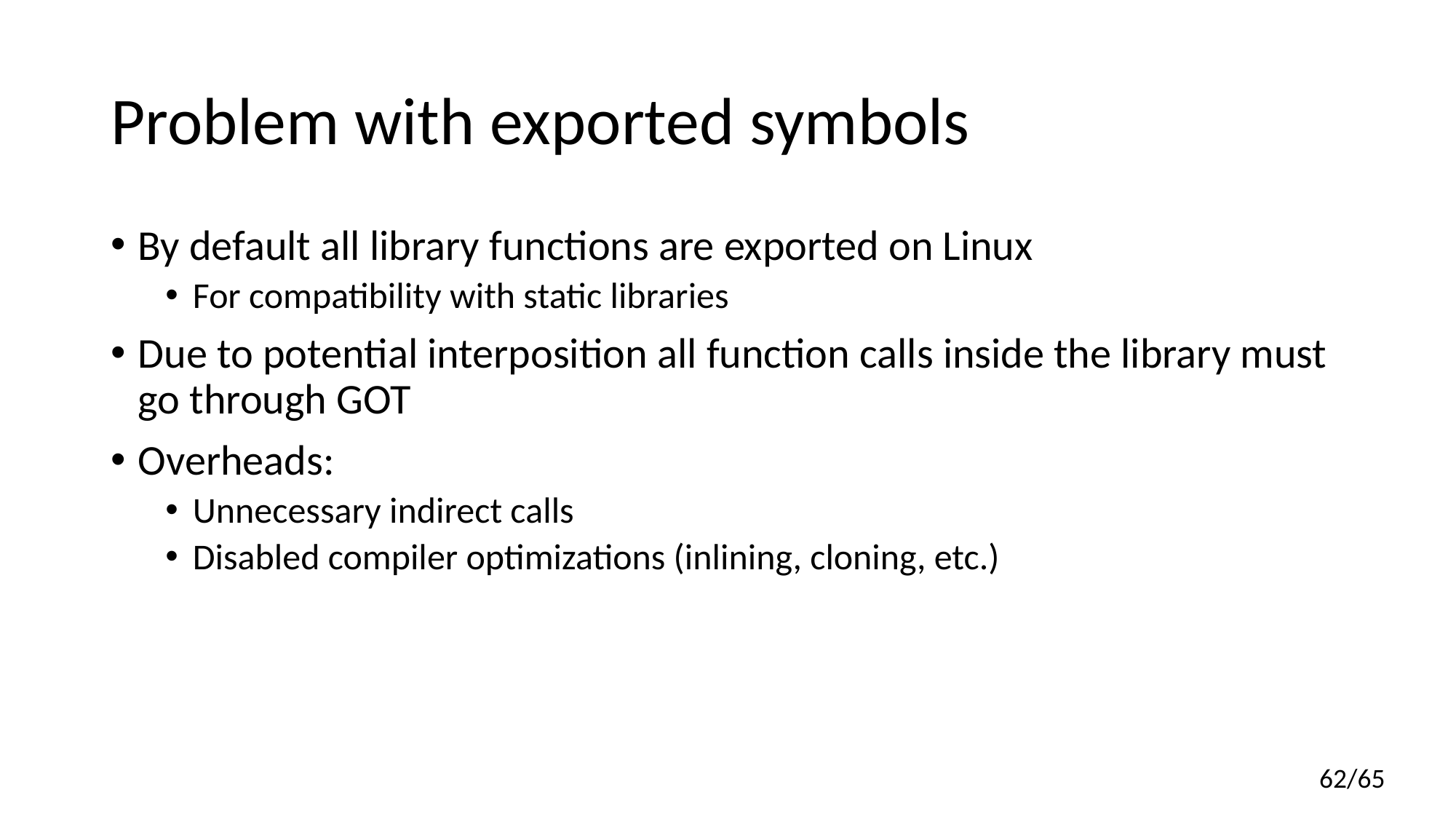

# Problem with exported symbols
By default all library functions are exported on Linux
For compatibility with static libraries
Due to potential interposition all function calls inside the library must go through GOT
Overheads:
Unnecessary indirect calls
Disabled compiler optimizations (inlining, cloning, etc.)